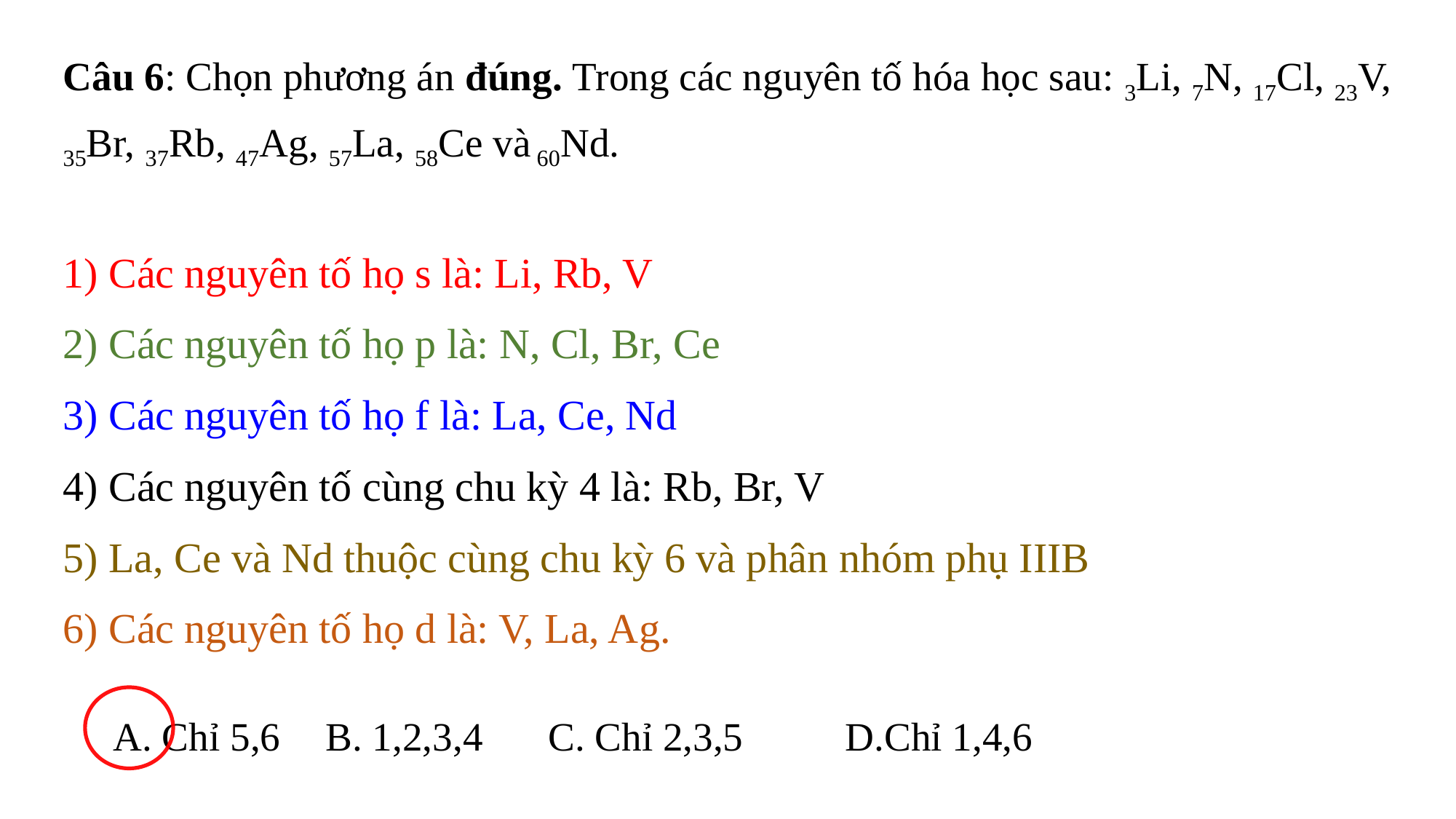

Câu 6: Chọn phương án đúng. Trong các nguyên tố hóa học sau: 3Li, 7N, 17Cl, 23V, 35Br, 37Rb, 47Ag, 57La, 58Ce và 60Nd.

1) Các nguyên tố họ s là: Li, Rb, V
2) Các nguyên tố họ p là: N, Cl, Br, Ce
3) Các nguyên tố họ f là: La, Ce, Nd
4) Các nguyên tố cùng chu kỳ 4 là: Rb, Br, V
5) La, Ce và Nd thuộc cùng chu kỳ 6 và phân nhóm phụ IIIB
6) Các nguyên tố họ d là: V, La, Ag.

     A. Chỉ 5,6	    B. 1,2,3,4	    C. Chỉ 2,3,5	    D.Chỉ 1,4,6